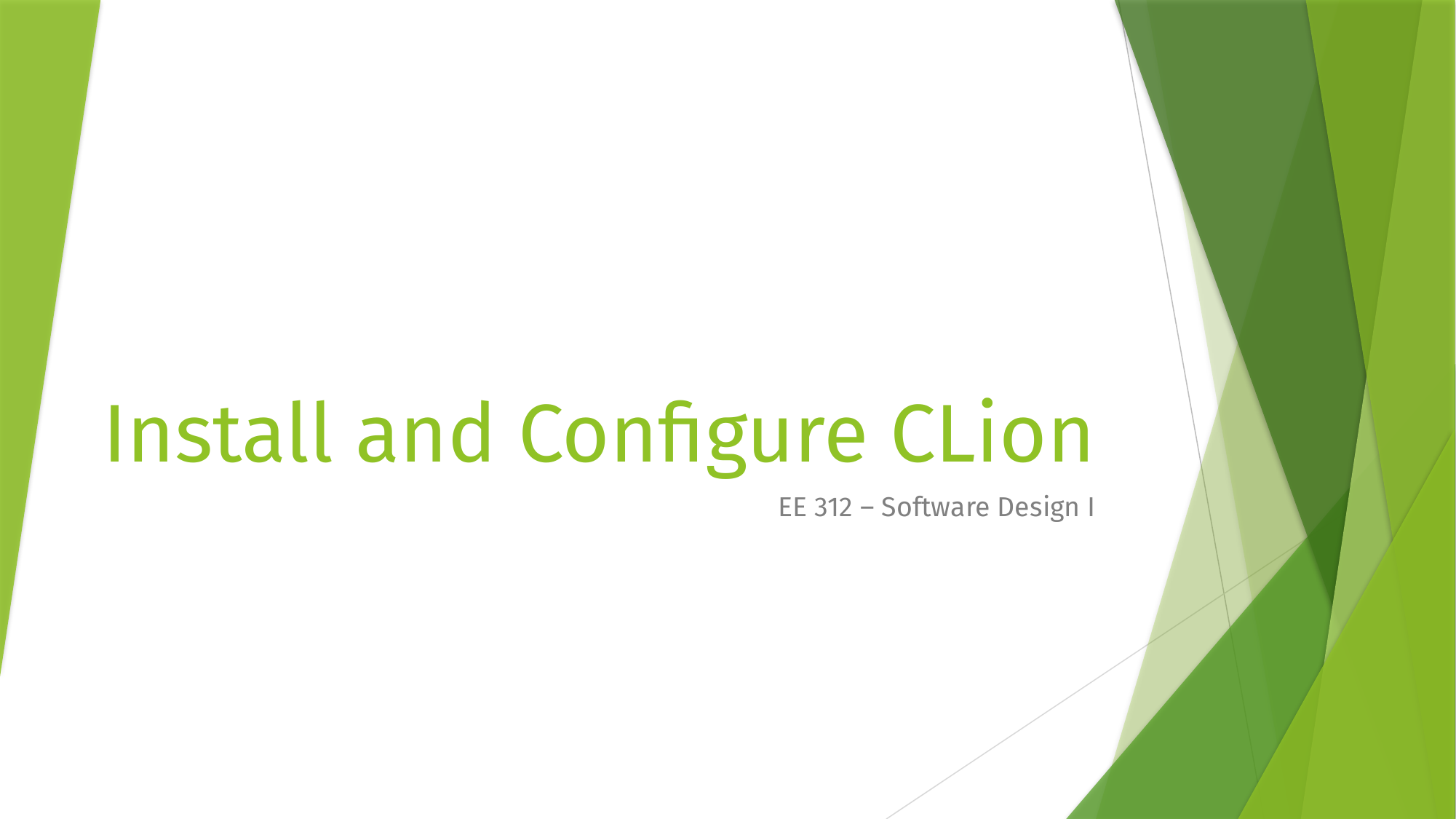

# Install and Configure CLion
EE 312 – Software Design I